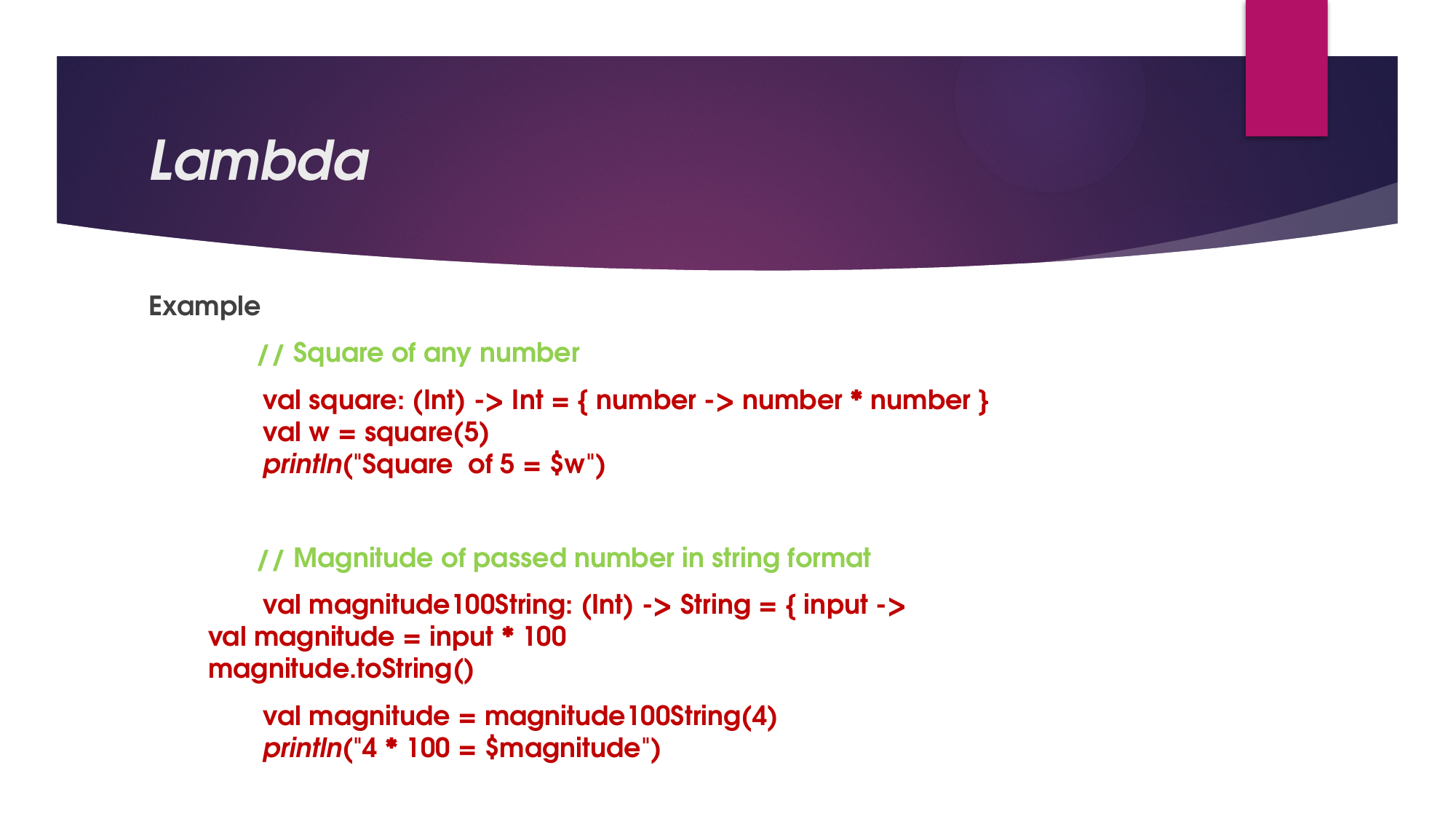

# Lambda
Example
	// Square of any number
	 val square: (Int) -> Int = { number -> number * number }
	 val w = square(5)
	 println("Square  of 5 = $w")

	// Magnitude of passed number in string format
	 val magnitude100String: (Int) -> String = { input ->
        val magnitude = input * 100
        magnitude.toString()
	 val magnitude = magnitude100String(4)
	 println("4 * 100 = $magnitude")